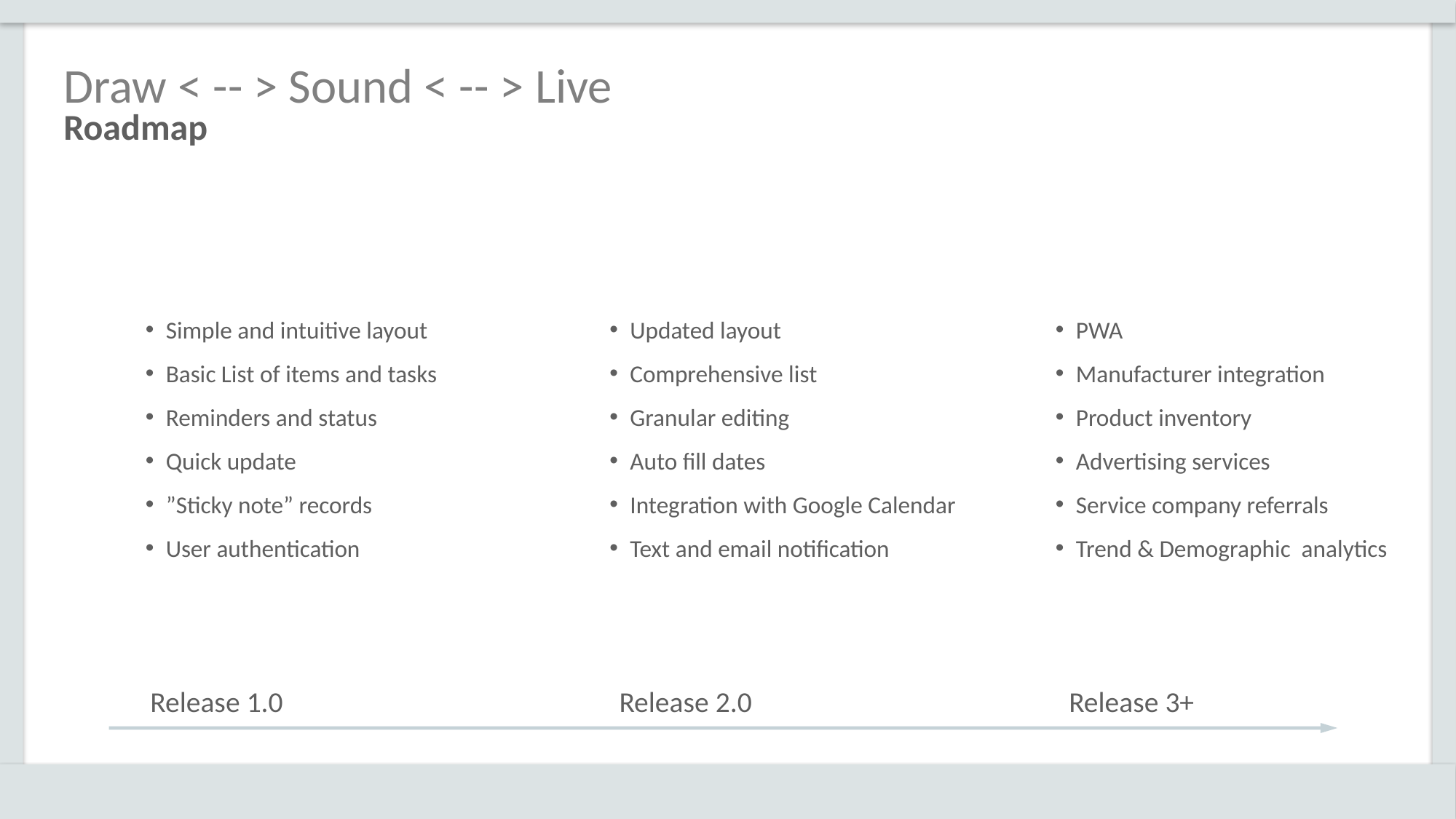

# Draw < -- > Sound < -- > Live Roadmap
Simple and intuitive layout
Basic List of items and tasks
Reminders and status
Quick update
”Sticky note” records
User authentication
Updated layout
Comprehensive list
Granular editing
Auto fill dates
Integration with Google Calendar
Text and email notification
PWA
Manufacturer integration
Product inventory
Advertising services
Service company referrals
Trend & Demographic  analytics
Release 1.0
Release 2.0
Release 3+